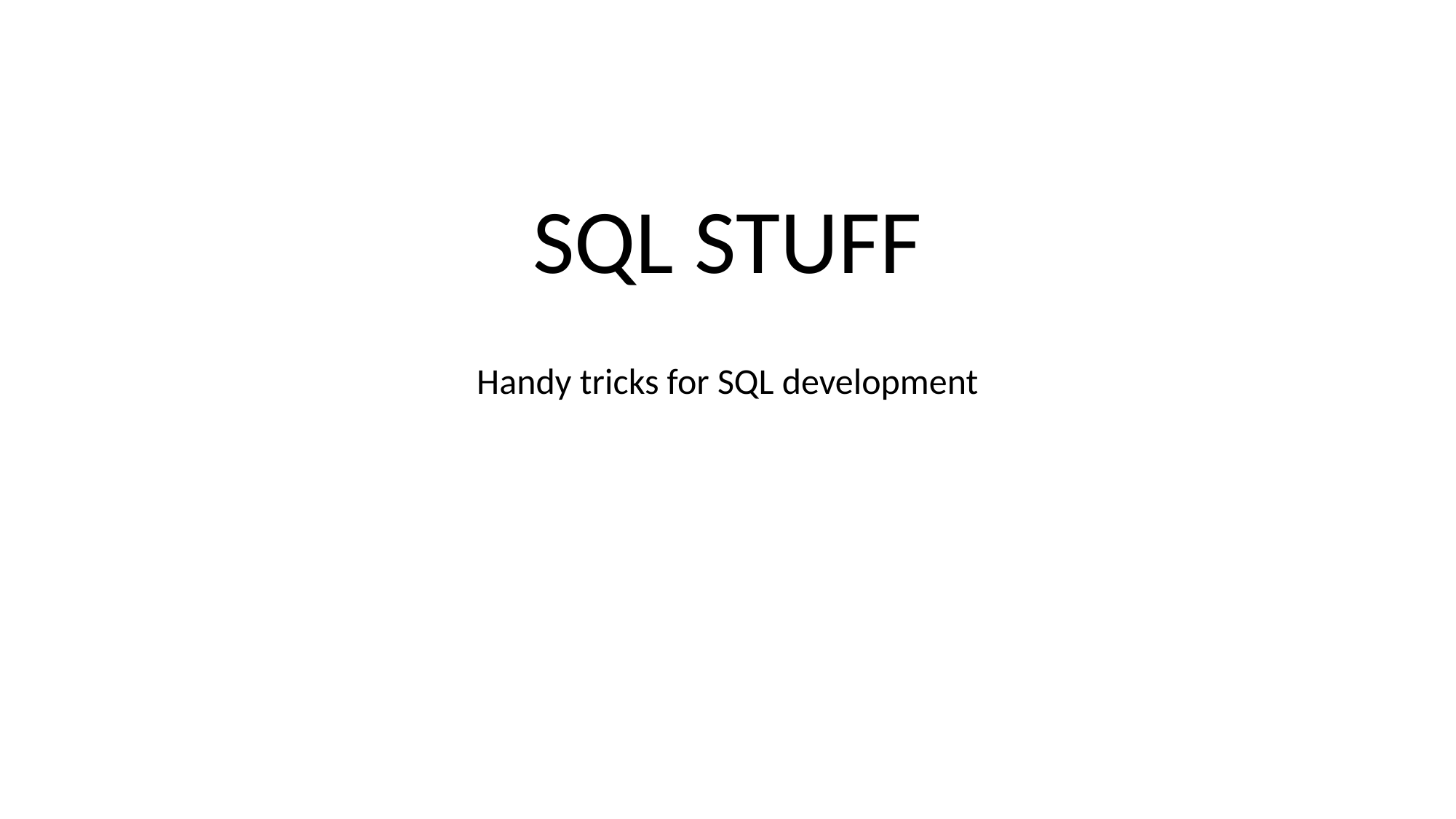

# SQL STUFF

Handy tricks for SQL development